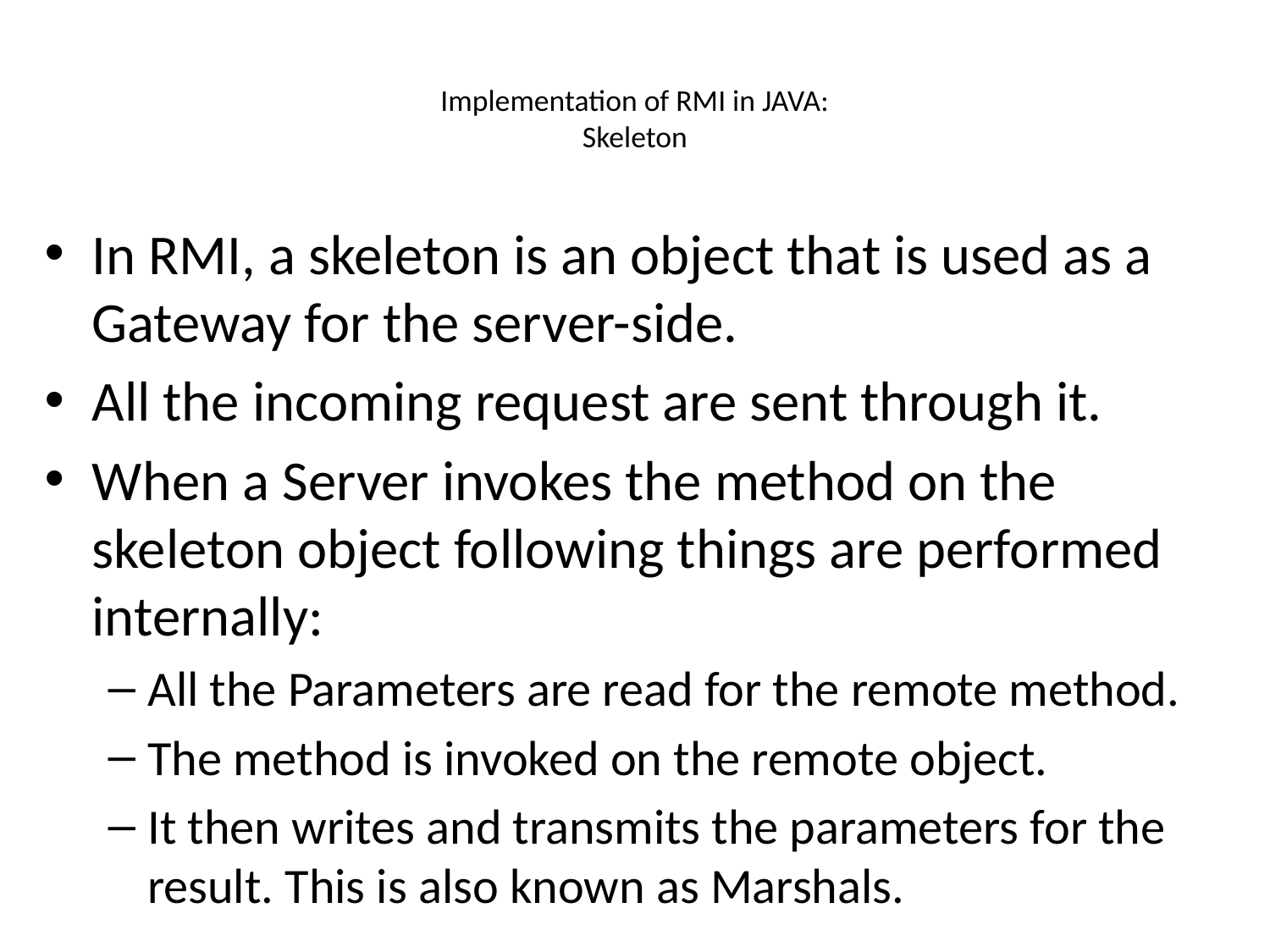

# Implementation of RMI in JAVA: Skeleton
In RMI, a skeleton is an object that is used as a Gateway for the server-side.
All the incoming request are sent through it.
When a Server invokes the method on the skeleton object following things are performed internally:
All the Parameters are read for the remote method.
The method is invoked on the remote object.
It then writes and transmits the parameters for the result. This is also known as Marshals.